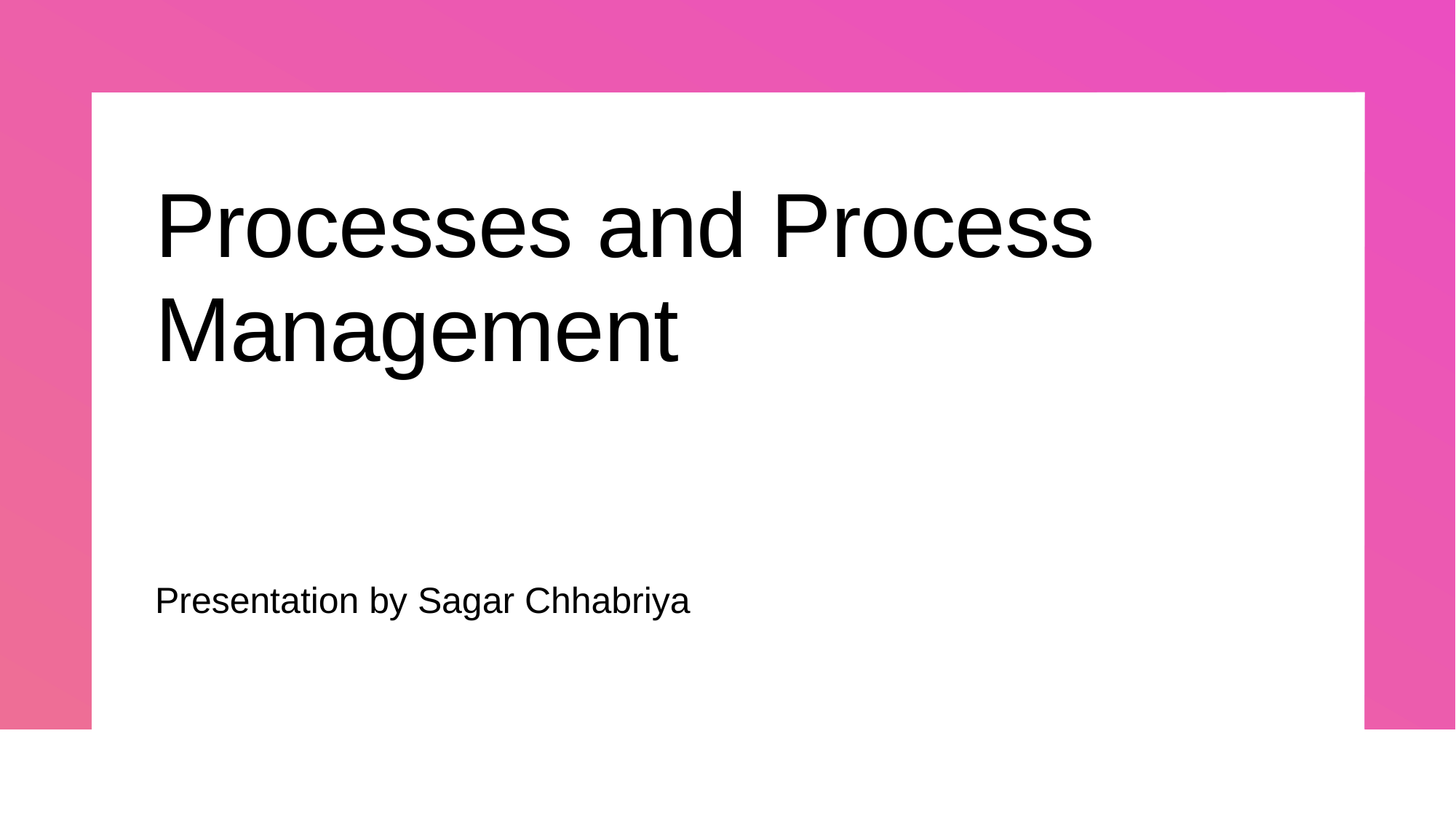

# Processes and Process Management
Presentation by Sagar Chhabriya